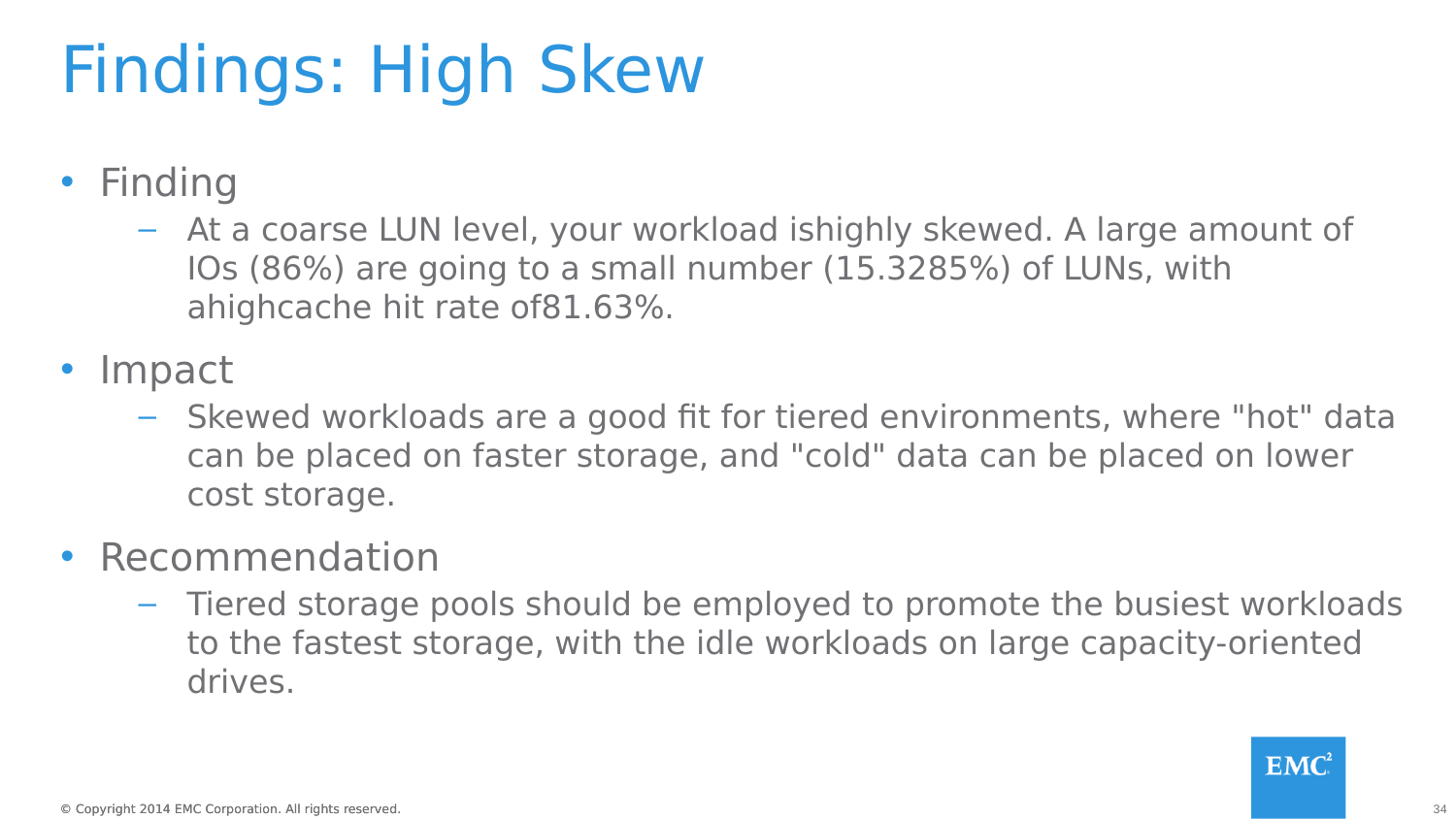

# Findings: High Skew
Finding
At a coarse LUN level, your workload ishighly skewed. A large amount of IOs (86%) are going to a small number (15.3285%) of LUNs, with ahighcache hit rate of81.63%.
Impact
Skewed workloads are a good fit for tiered environments, where "hot" data can be placed on faster storage, and "cold" data can be placed on lower cost storage.
Recommendation
Tiered storage pools should be employed to promote the busiest workloads to the fastest storage, with the idle workloads on large capacity-oriented drives.